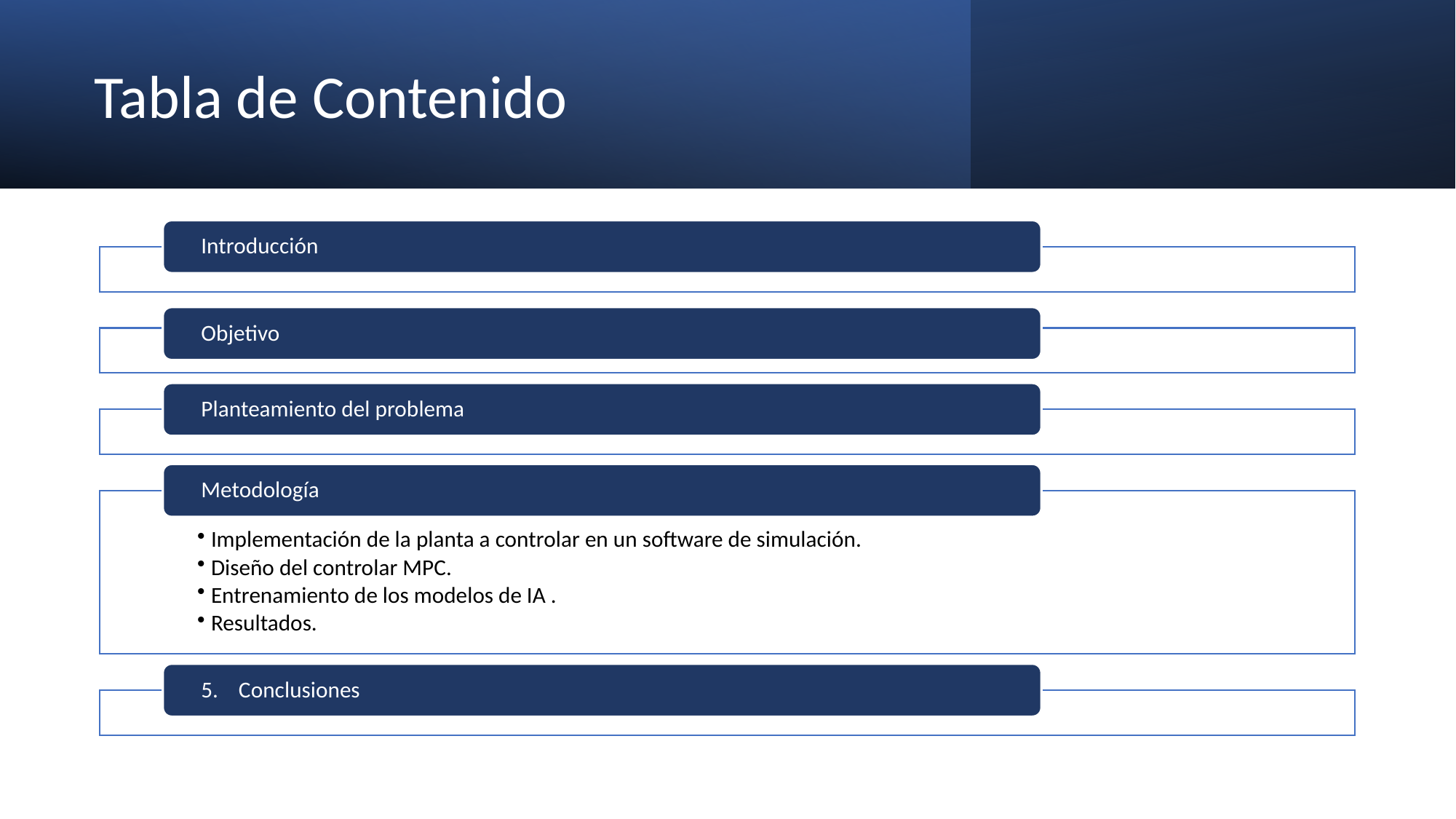

# Tabla de Contenido
Introducción
Objetivo
Planteamiento del problema
Implementación de la planta a controlar en un software de simulación.
Diseño del controlar MPC.
Entrenamiento de los modelos de IA .
Resultados.
Metodología
5.    Conclusiones